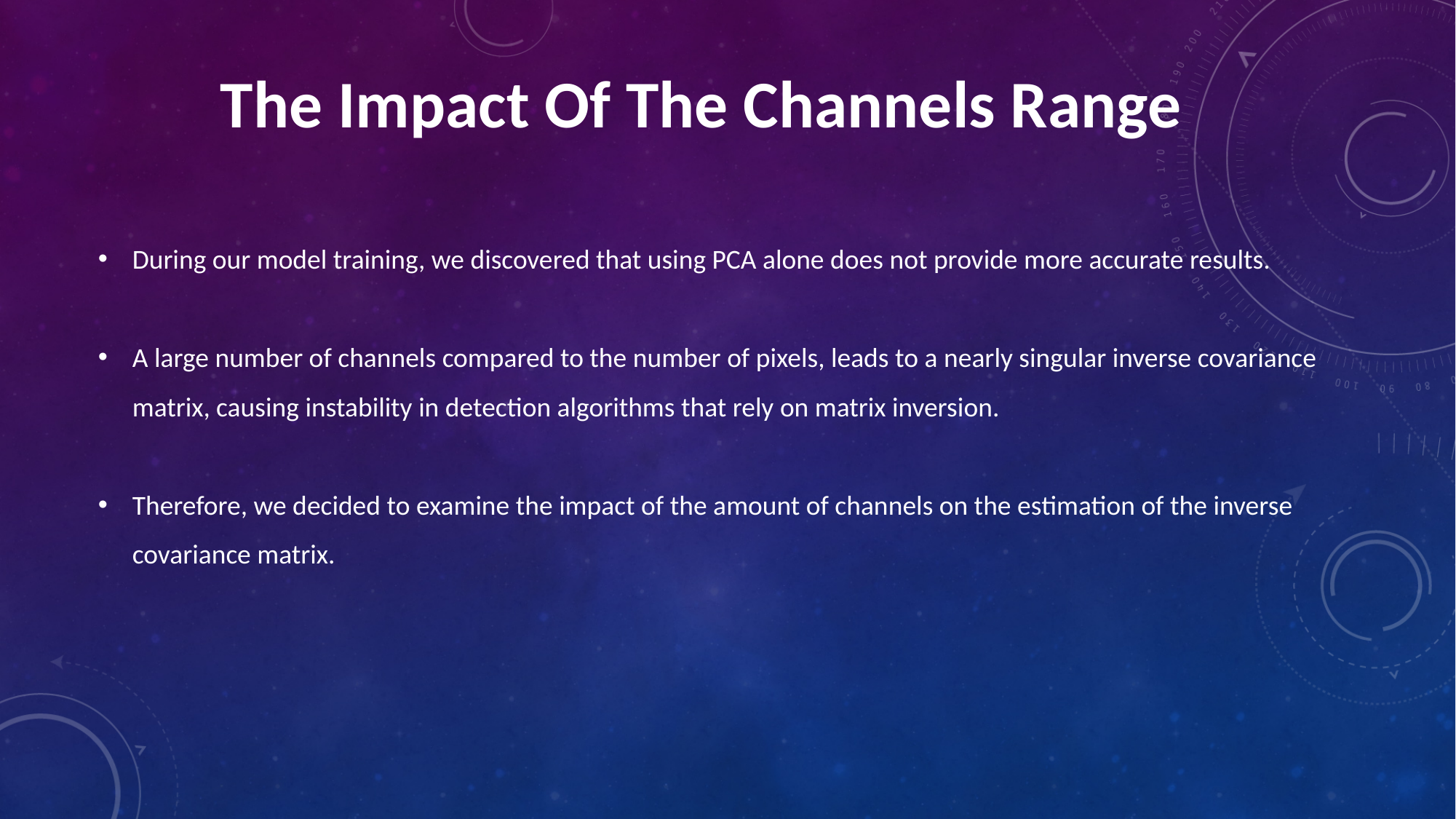

The Impact Of The Channels Range

During our model training, we discovered that using PCA alone does not provide more accurate results.

A large number of channels compared to the number of pixels, leads to a nearly singular inverse covariance matrix, causing instability in detection algorithms that rely on matrix inversion.

Therefore, we decided to examine the impact of the amount of channels on the estimation of the inverse covariance matrix.